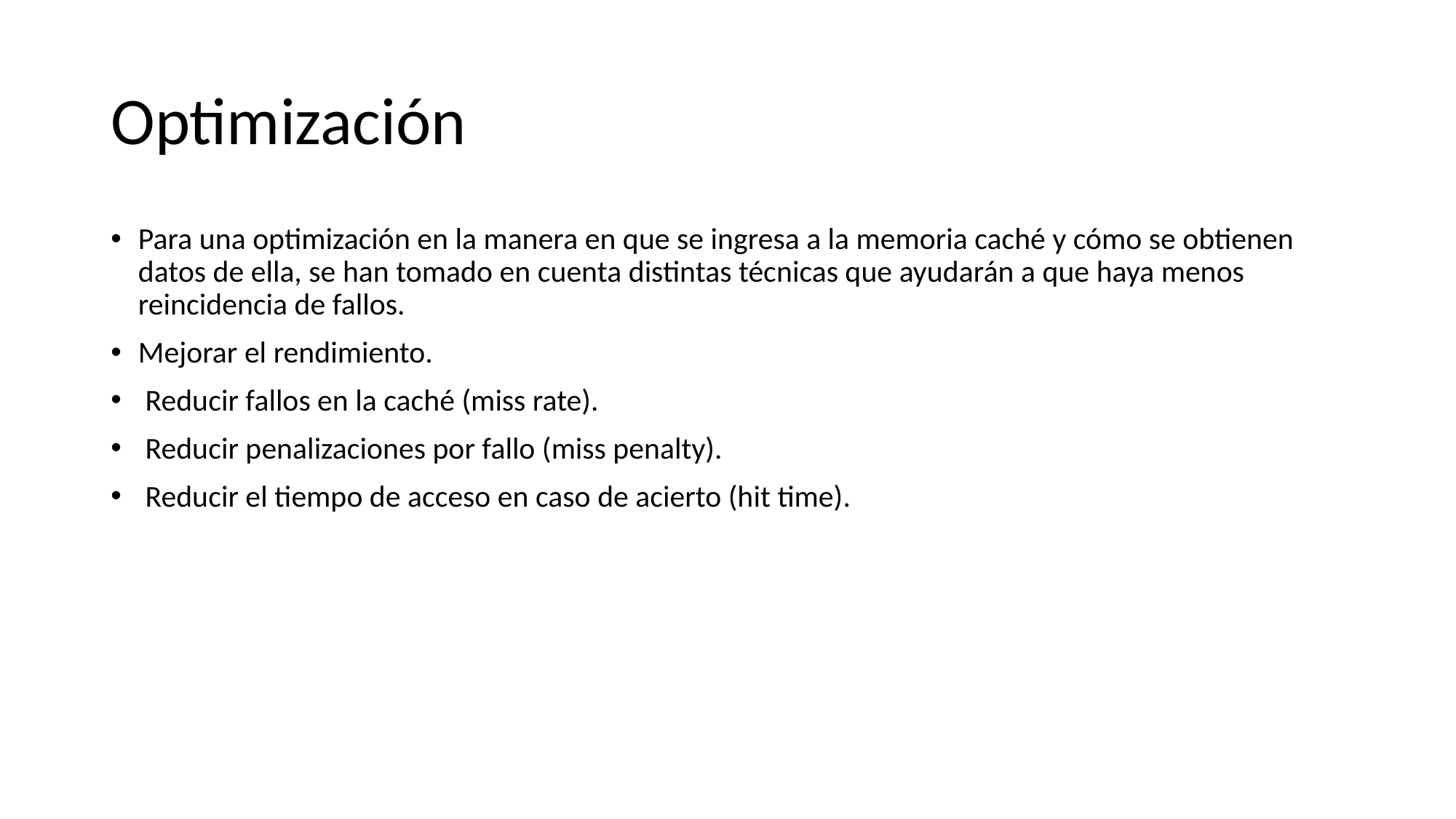

# Optimización
Para una optimización en la manera en que se ingresa a la memoria caché y cómo se obtienen datos de ella, se han tomado en cuenta distintas técnicas que ayudarán a que haya menos reincidencia de fallos.
Mejorar el rendimiento.
 Reducir fallos en la caché (miss rate).
 Reducir penalizaciones por fallo (miss penalty).
 Reducir el tiempo de acceso en caso de acierto (hit time).